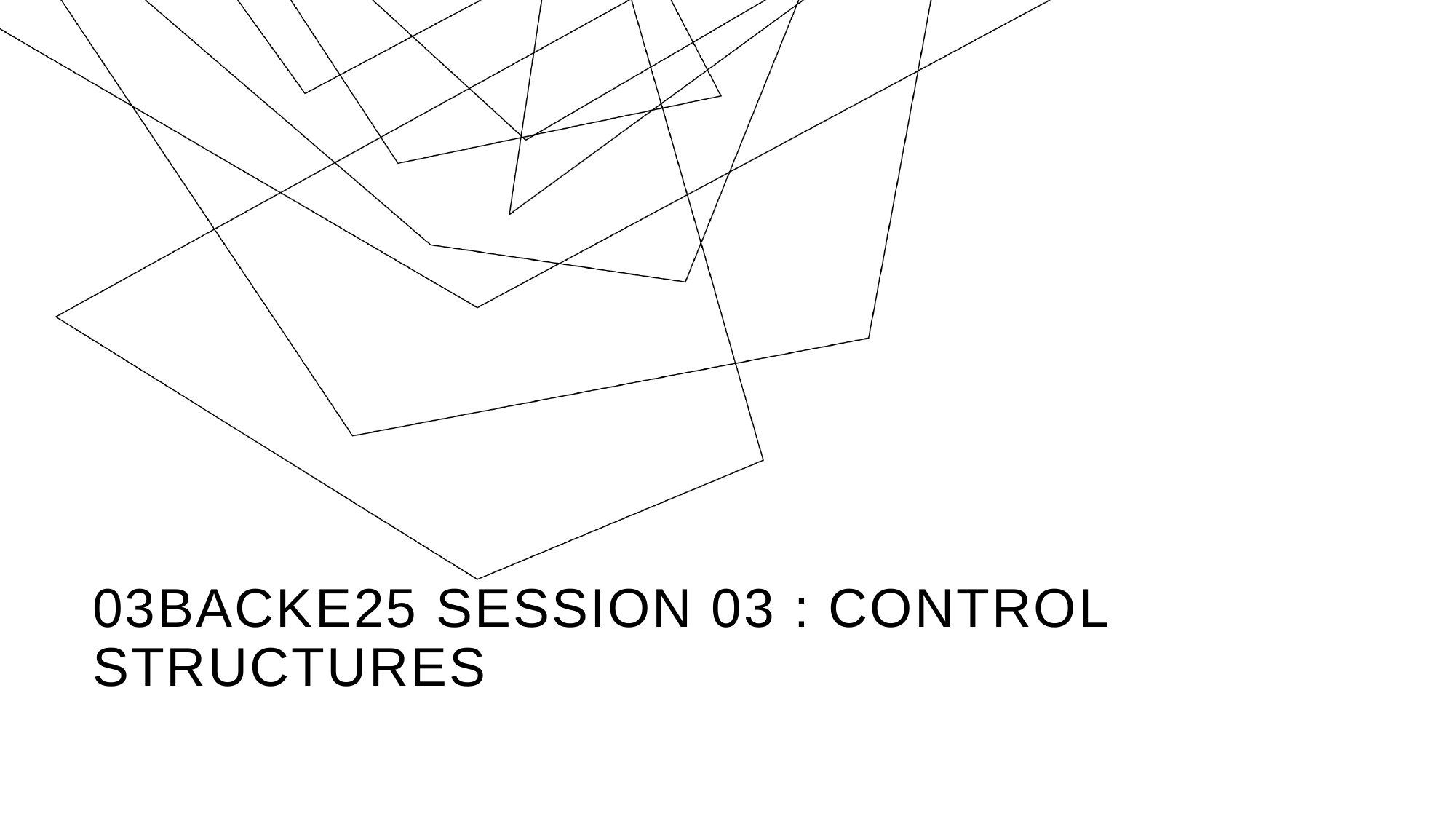

# 03backe25 session 03 : Control structures